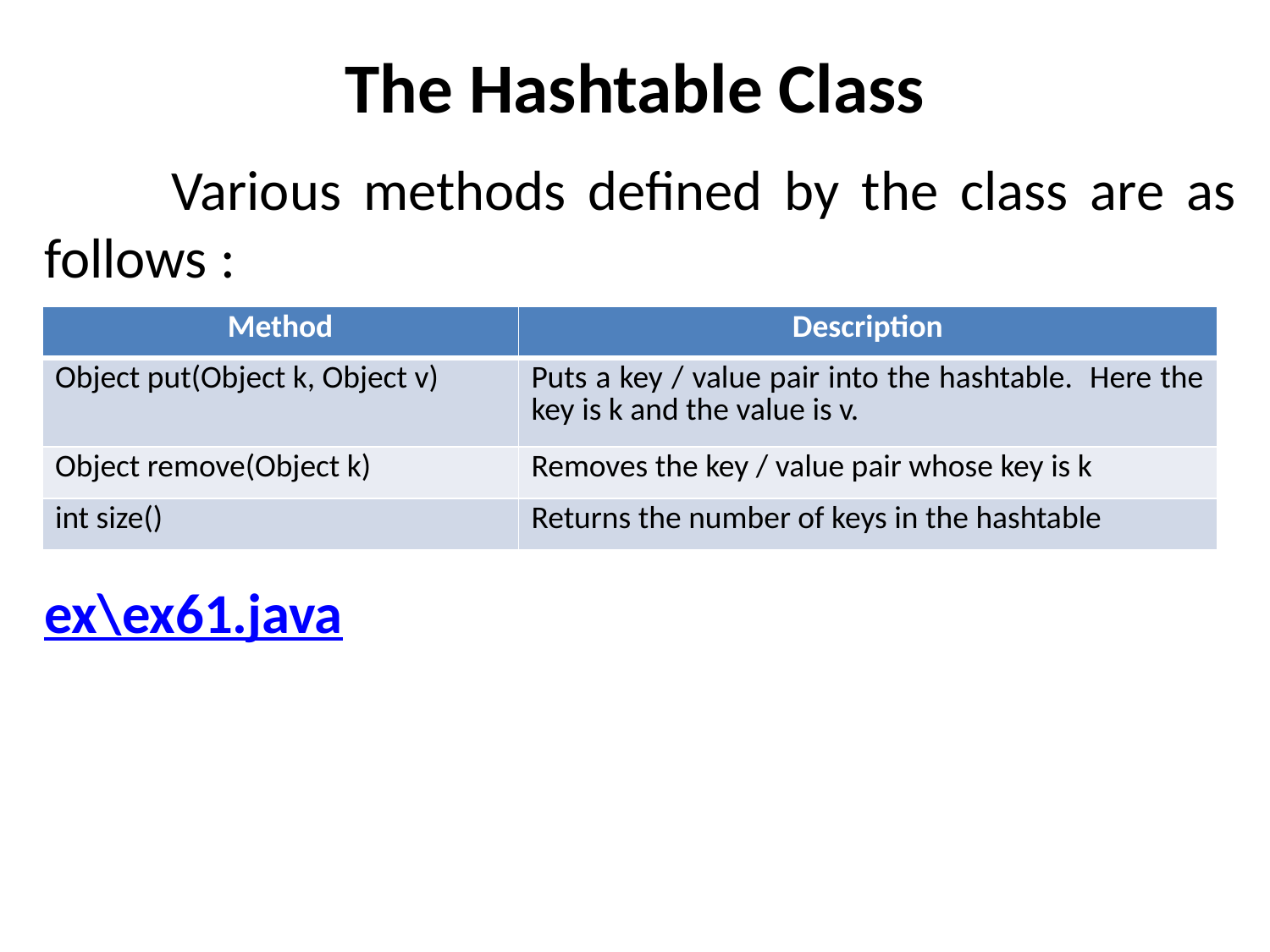

# The Hashtable Class
	Various methods defined by the class are as follows :
| Method | Description |
| --- | --- |
| Object put(Object k, Object v) | Puts a key / value pair into the hashtable. Here the key is k and the value is v. |
| Object remove(Object k) | Removes the key / value pair whose key is k |
| int size() | Returns the number of keys in the hashtable |
ex\ex61.java